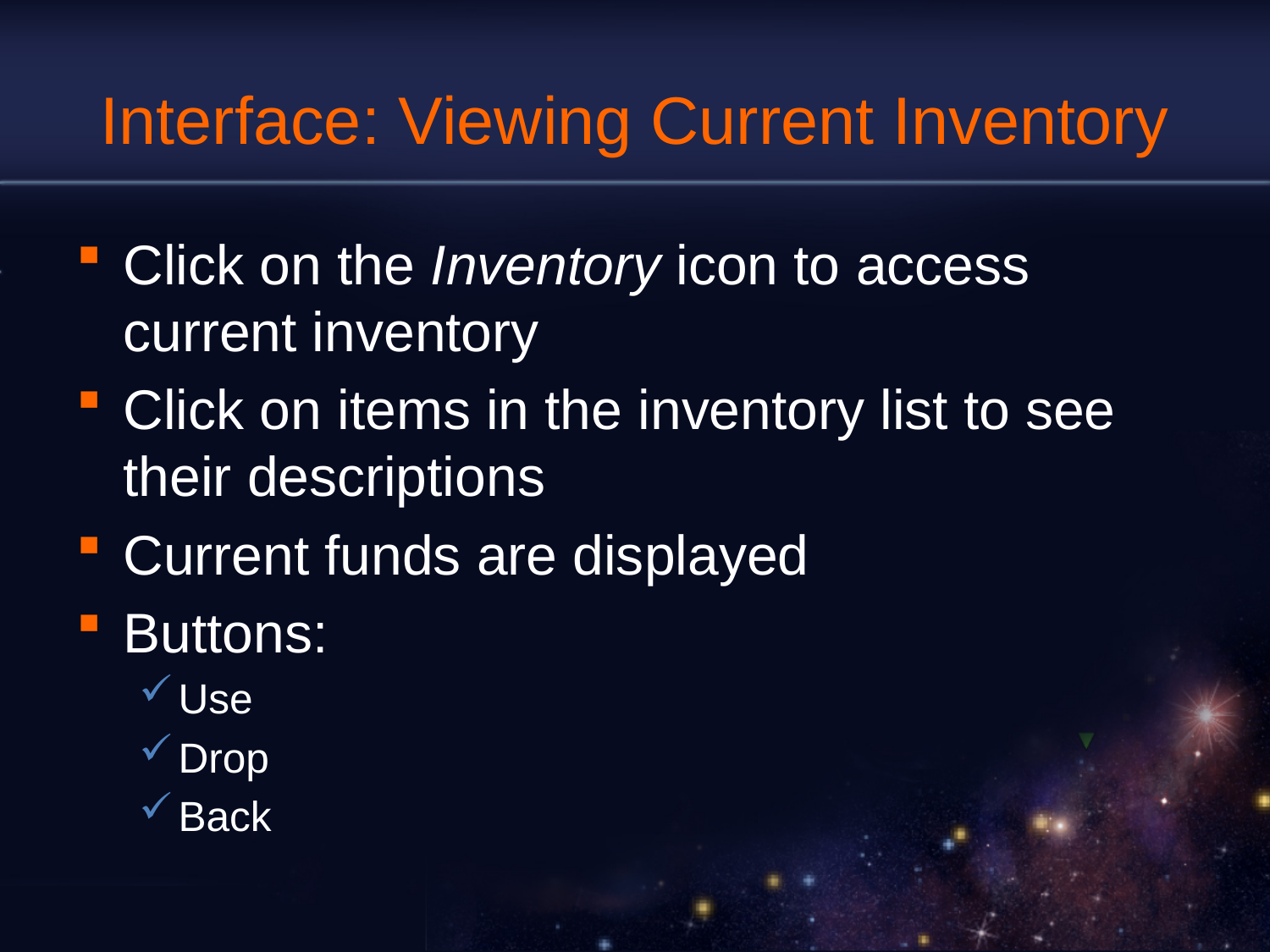

# Interface: Viewing Current Inventory
Click on the Inventory icon to access current inventory
Click on items in the inventory list to see their descriptions
Current funds are displayed
Buttons:
Use
Drop
Back